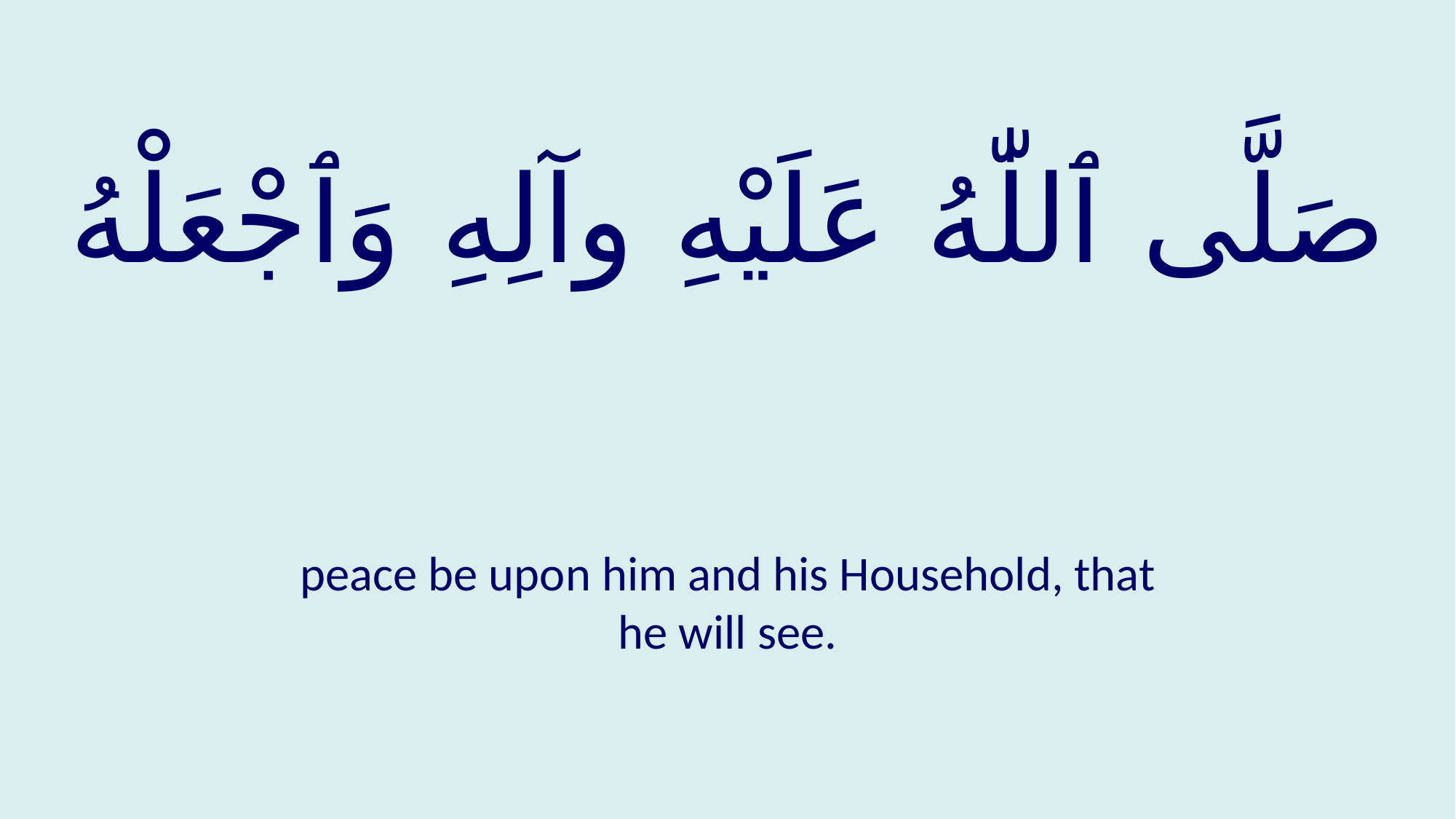

# صَلَّى ٱللّٰهُ عَلَيْهِ وآلِهِ وَٱجْعَلْهُ
peace be upon him and his Household, that he will see.